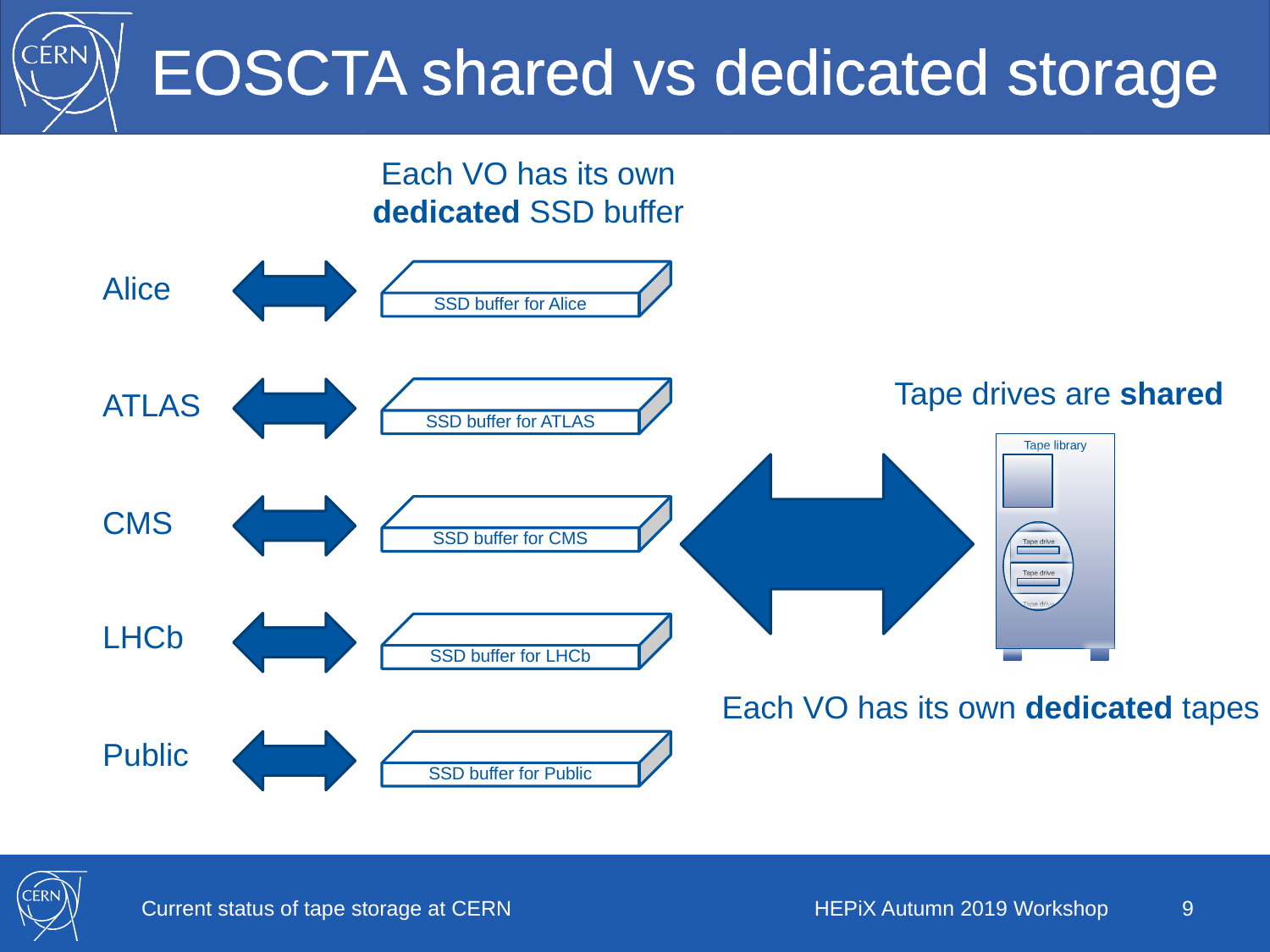

# EOSCTA shared vs dedicated storage
Each VO has its own dedicated SSD buffer

SSD buffer for Alice
Alice
Tape drives are shared
ATLAS

SSD buffer for ATLAS
Tape library

Tape drive

Tape drive

Tape drive

Tape drive

CMS

SSD buffer for CMS
LHCb

SSD buffer for LHCb
Each VO has its own dedicated tapes
Public

SSD buffer for Public
Current status of tape storage at CERN
HEPiX Autumn 2019 Workshop
9